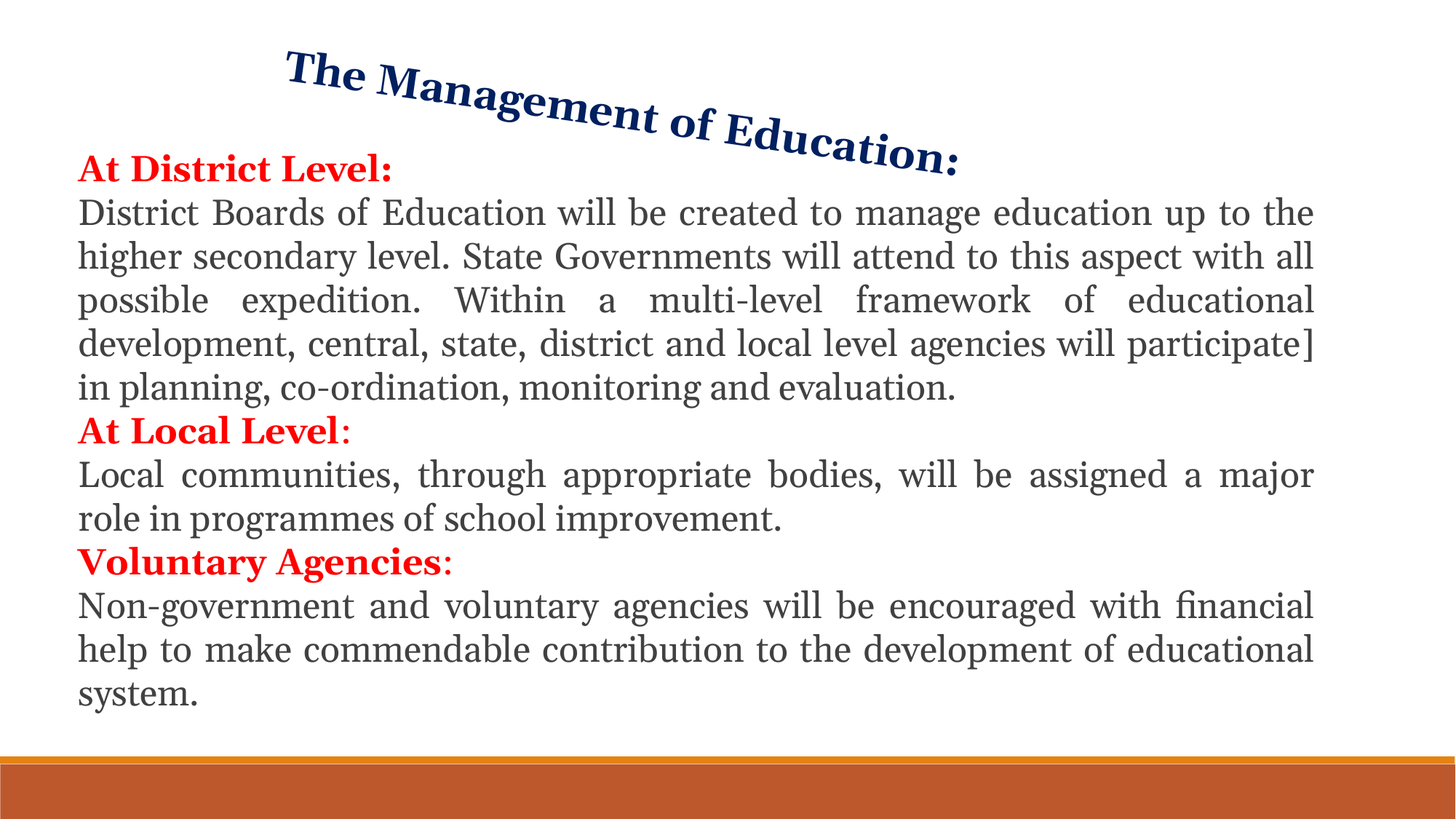

The Management of Education:
At District Level:
District Boards of Education will be created to manage education up to the higher secondary level. State Governments will attend to this aspect with all possible expedition. Within a multi-level framework of educational development, central, state, district and local level agencies will participate] in planning, co-ordination, monitoring and evaluation.
At Local Level:
Local communities, through appropriate bodies, will be assigned a major role in programmes of school improvement.
Voluntary Agencies:
Non-government and voluntary agencies will be encouraged with financial help to make commendable contribution to the development of educational system.